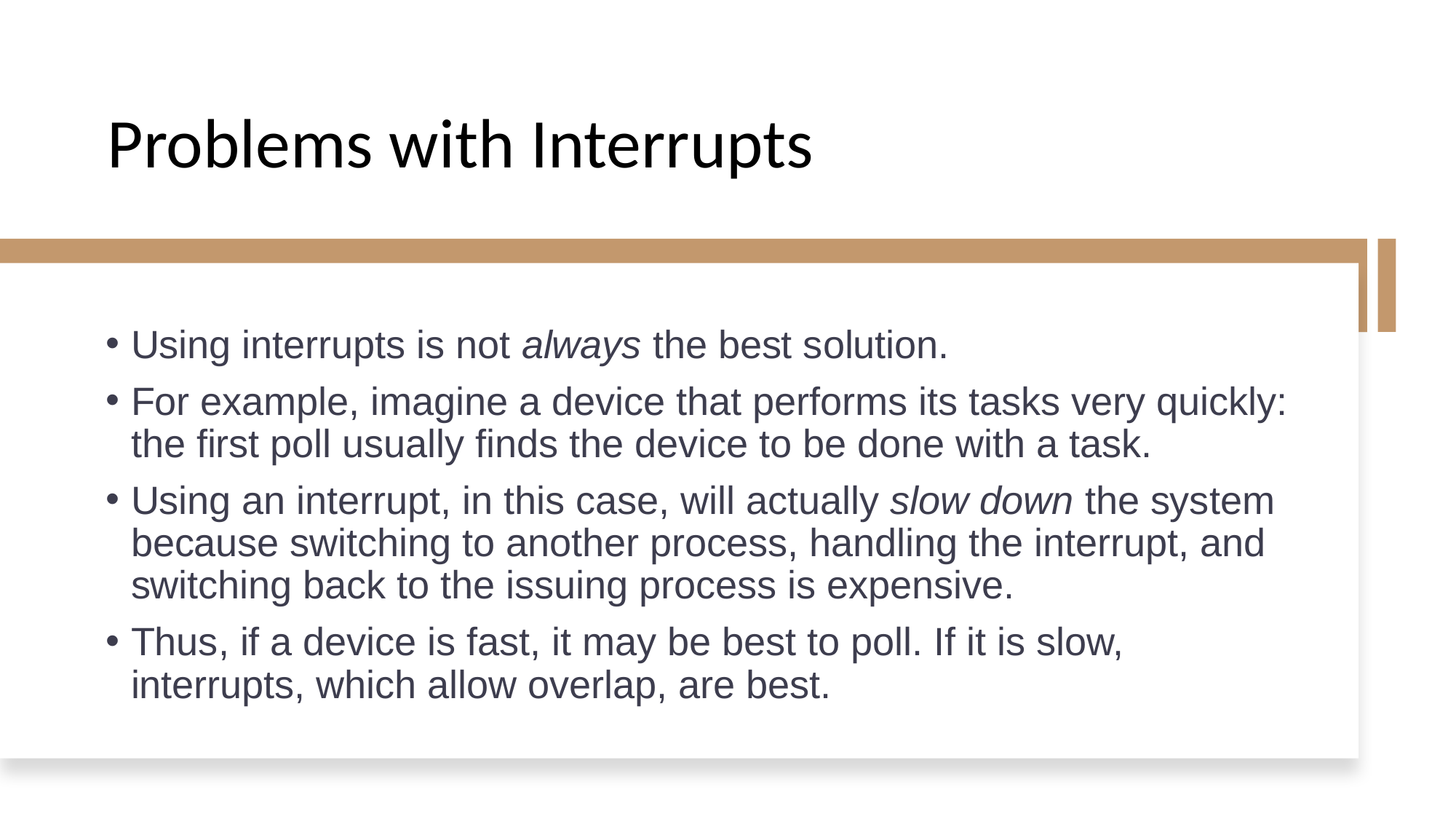

# Problems with Interrupts

Using interrupts is not always the best solution.
For example, imagine a device that performs its tasks very quickly: the first poll usually finds the device to be done with a task.
Using an interrupt, in this case, will actually slow down the system because switching to another process, handling the interrupt, and switching back to the issuing process is expensive.
Thus, if a device is fast, it may be best to poll. If it is slow, interrupts, which allow overlap, are best.